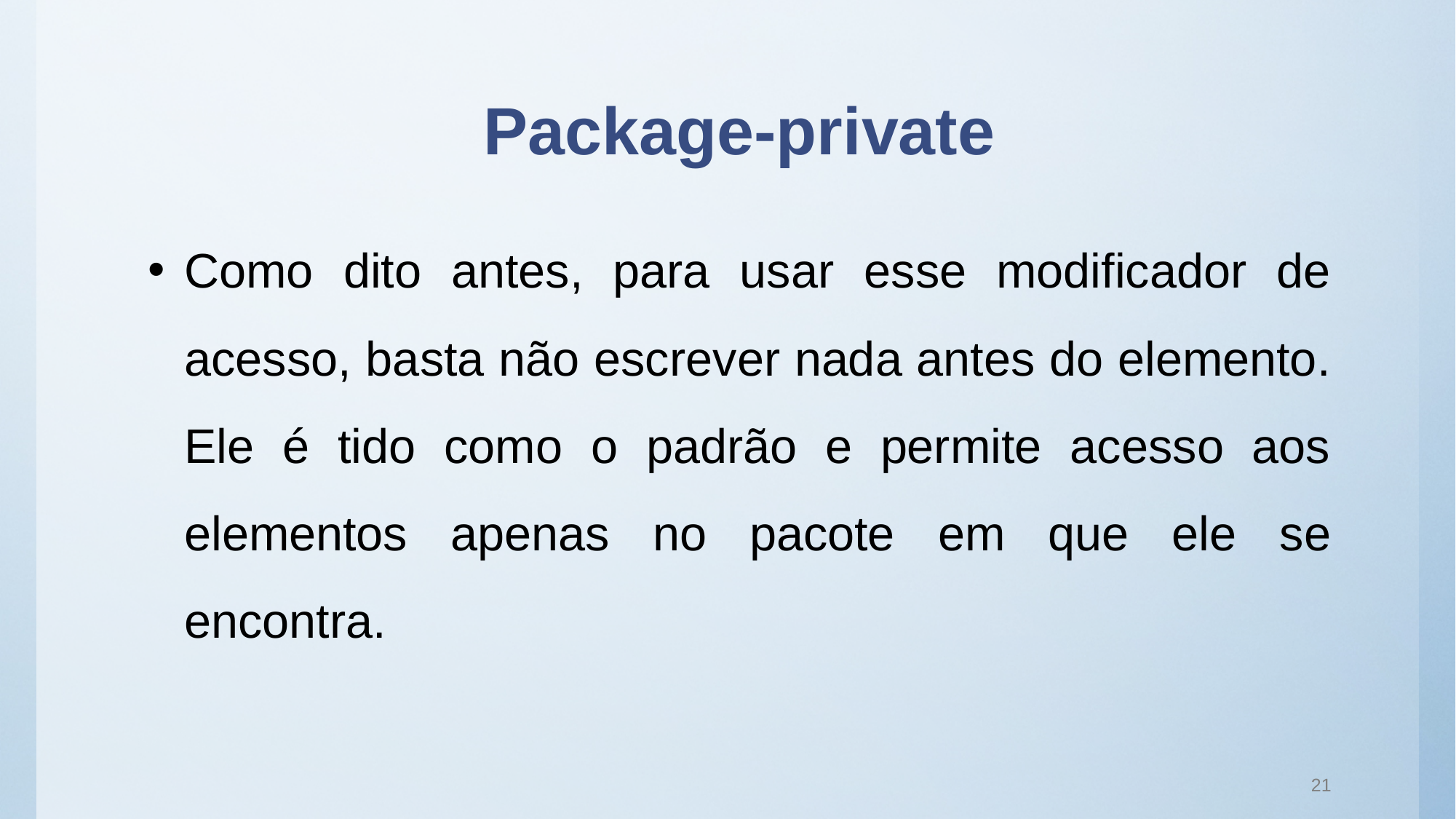

# Package-private
Como dito antes, para usar esse modificador de acesso, basta não escrever nada antes do elemento. Ele é tido como o padrão e permite acesso aos elementos apenas no pacote em que ele se encontra.
21